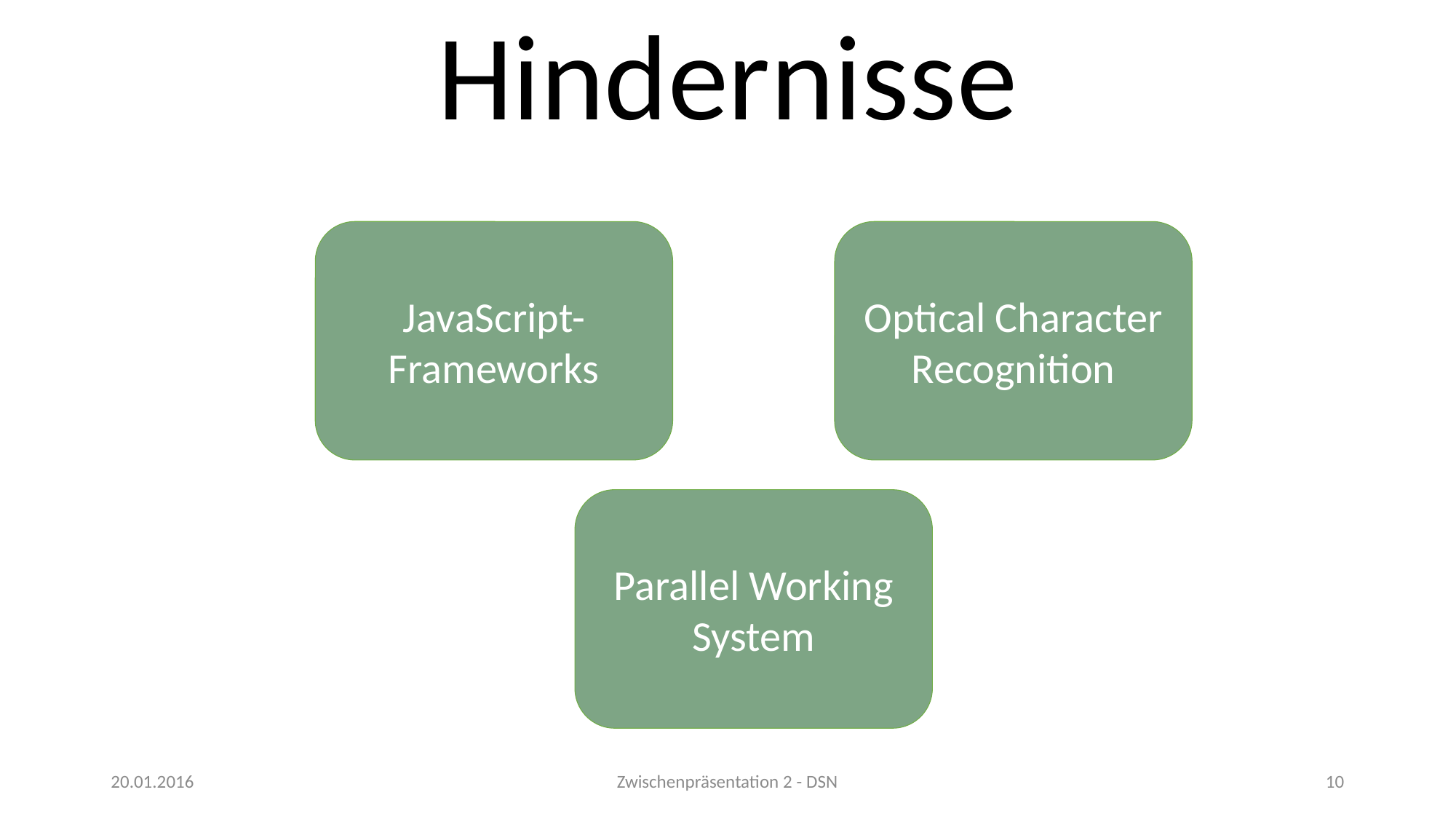

# Hindernisse
JavaScript-Frameworks
Optical Character Recognition
Parallel Working System
20.01.2016
Zwischenpräsentation 2 - DSN
10